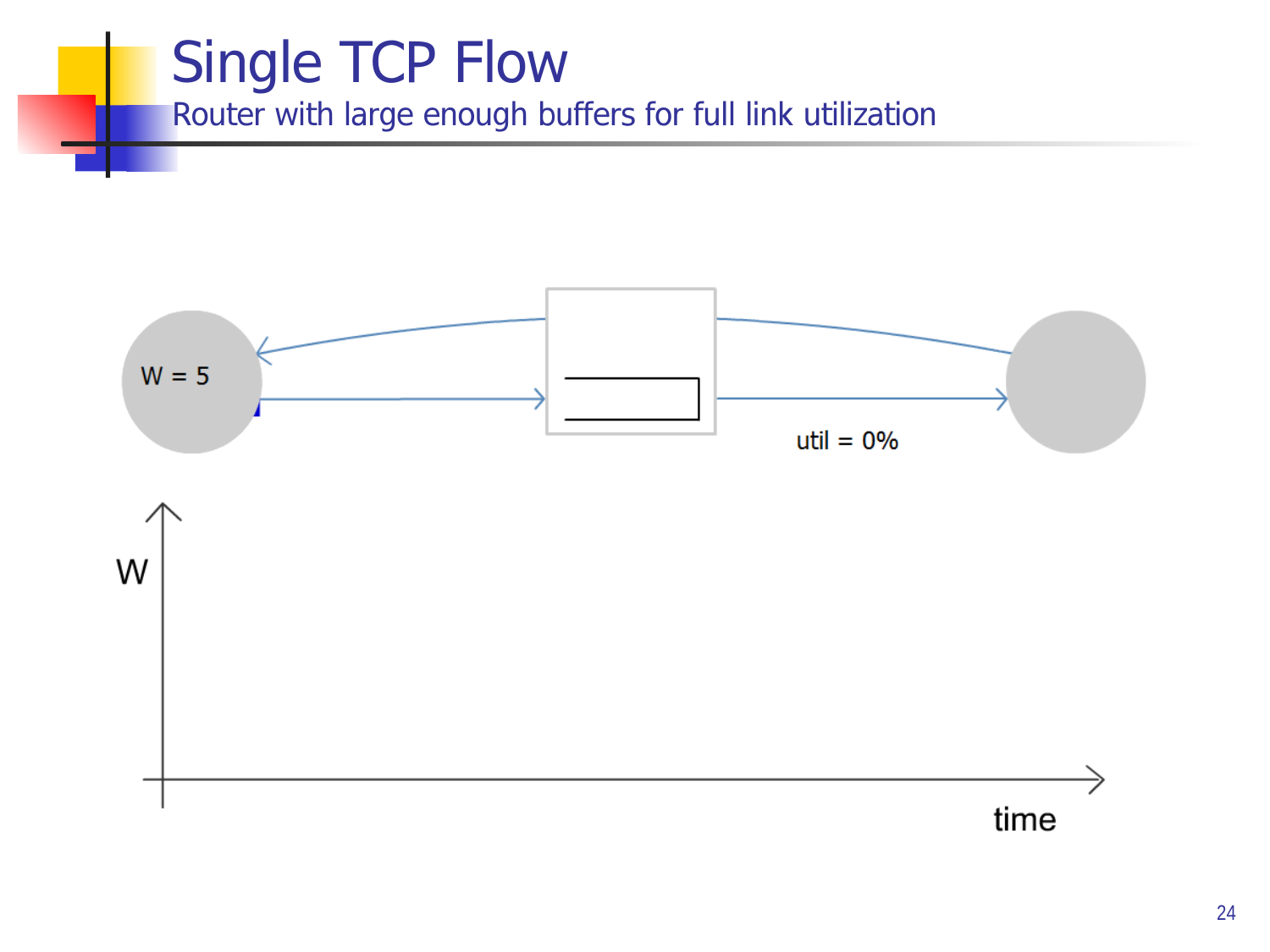

# Single TCP Flow Router with large enough buffers for full link utilization
24